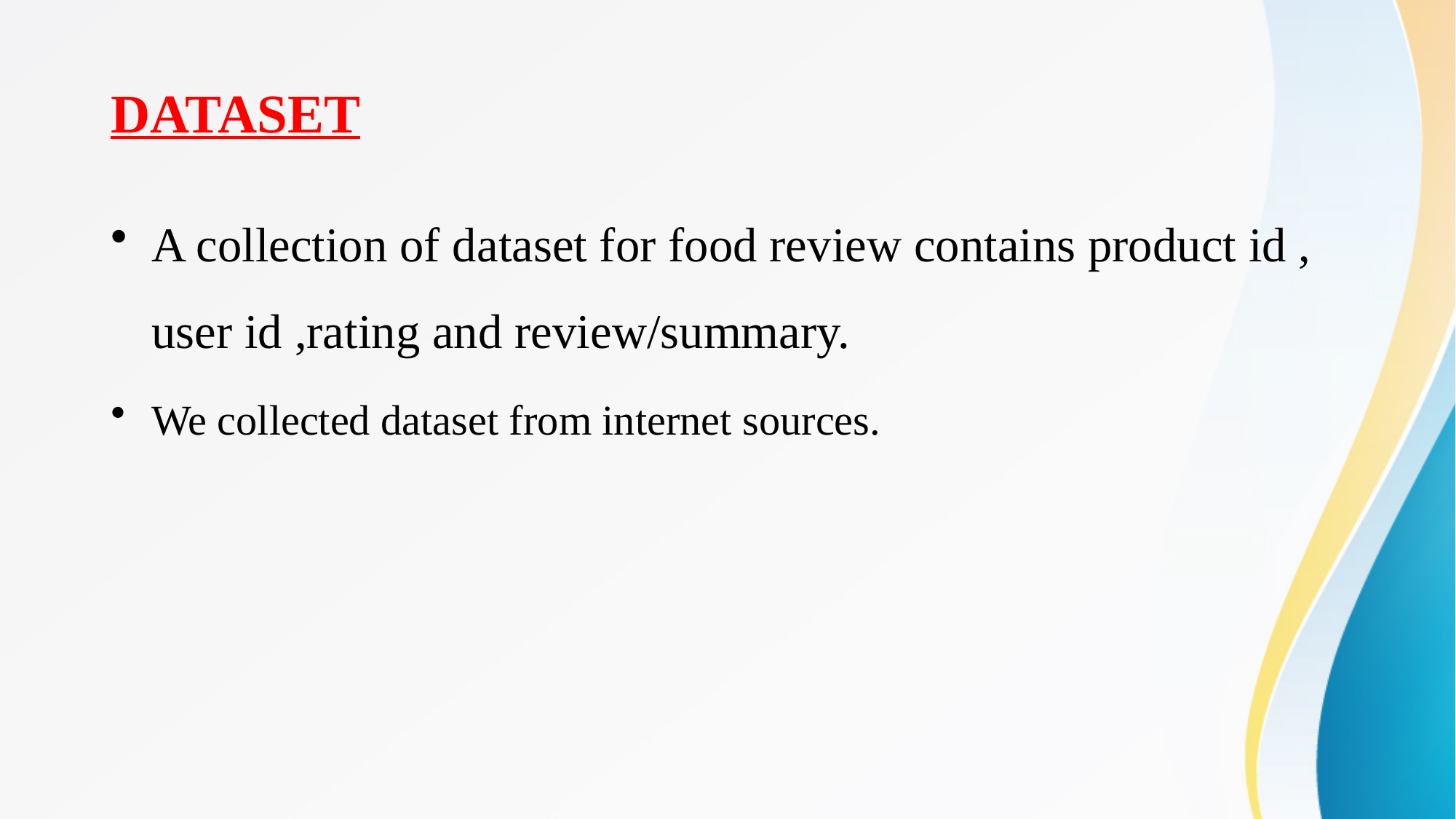

# DATASET
A collection of dataset for food review contains product id , user id ,rating and review/summary.
We collected dataset from internet sources.